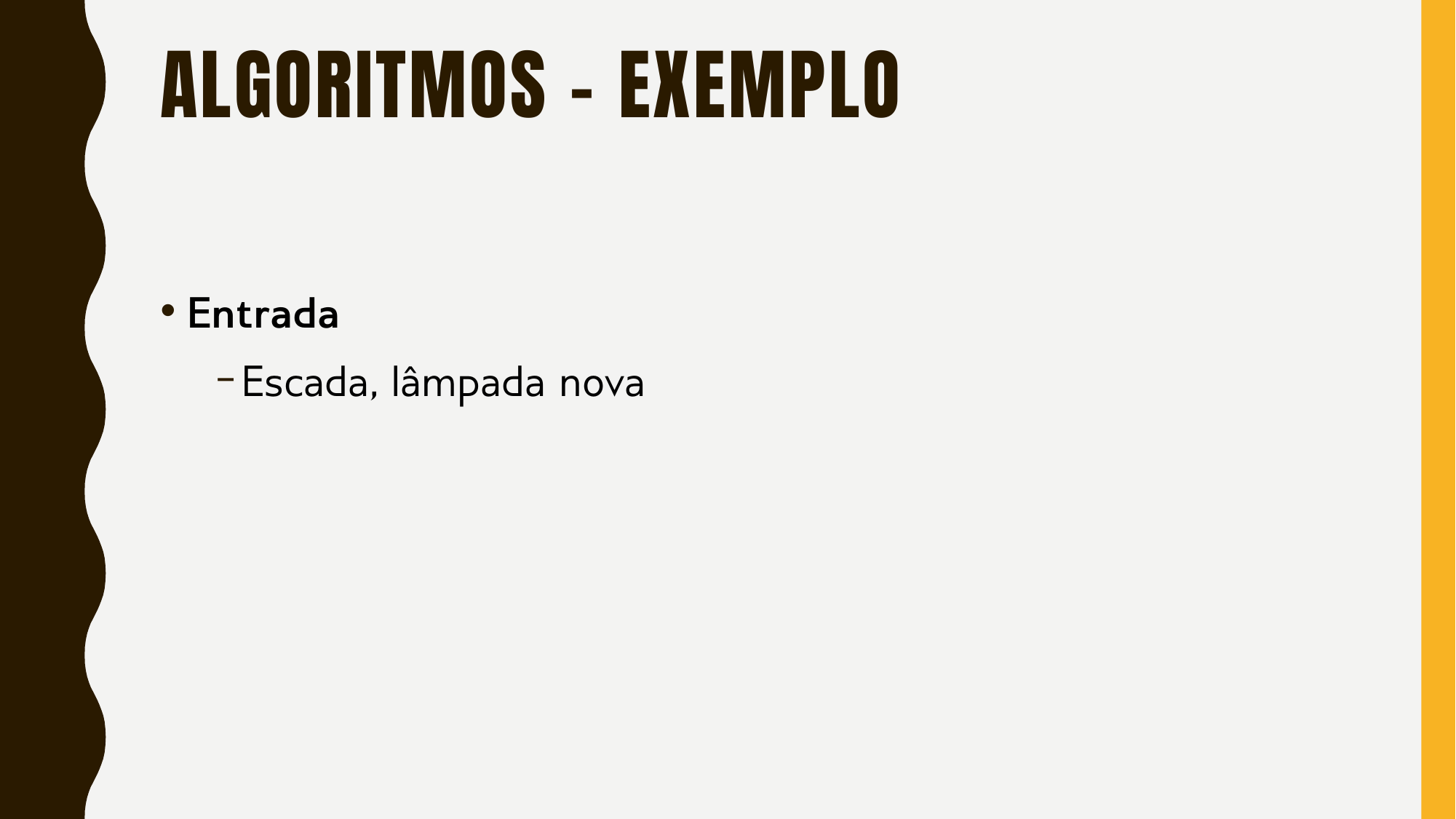

# Algoritmos - exemplo
Entrada
Escada, lâmpada nova